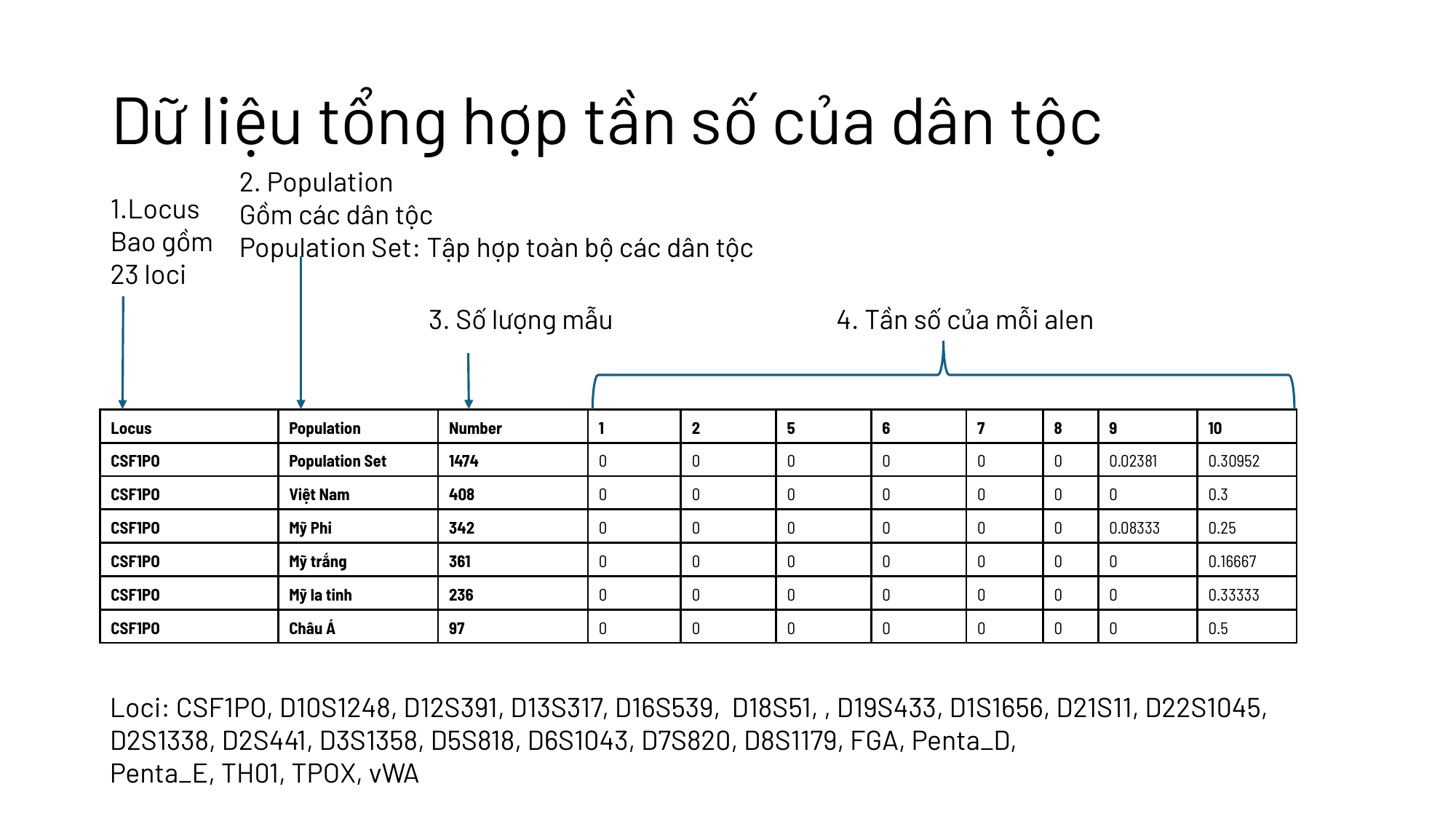

# Dữ liệu tổng hợp tần số của dân tộc
2. Population
Gồm các dân tộc
Population Set: Tập hợp toàn bộ các dân tộc
1.Locus
Bao gồm 23 loci
3. Số lượng mẫu
4. Tần số của mỗi alen
| Locus | Population | Number | 1 | 2 | 5 | 6 | 7 | 8 | 9 | 10 |
| --- | --- | --- | --- | --- | --- | --- | --- | --- | --- | --- |
| CSF1PO | Population Set | 1474 | 0 | 0 | 0 | 0 | 0 | 0 | 0.02381 | 0.30952 |
| CSF1PO | Việt Nam | 408 | 0 | 0 | 0 | 0 | 0 | 0 | 0 | 0.3 |
| CSF1PO | Mỹ Phi | 342 | 0 | 0 | 0 | 0 | 0 | 0 | 0.08333 | 0.25 |
| CSF1PO | Mỹ trắng​ | 361 | 0 | 0 | 0 | 0 | 0 | 0 | 0 | 0.16667 |
| CSF1PO | Mỹ la tinh | 236 | 0 | 0 | 0 | 0 | 0 | 0 | 0 | 0.33333 |
| CSF1PO | Châu Á | 97 | 0 | 0 | 0 | 0 | 0 | 0 | 0 | 0.5 |
Loci: CSF1PO, D10S1248, D12S391, D13S317, D16S539,  D18S51, , D19S433, D1S1656, D21S11, D22S1045, D2S1338, D2S441, D3S1358, D5S818, D6S1043, D7S820, D8S1179, FGA, Penta_D, Penta_E, TH01, TPOX, vWA